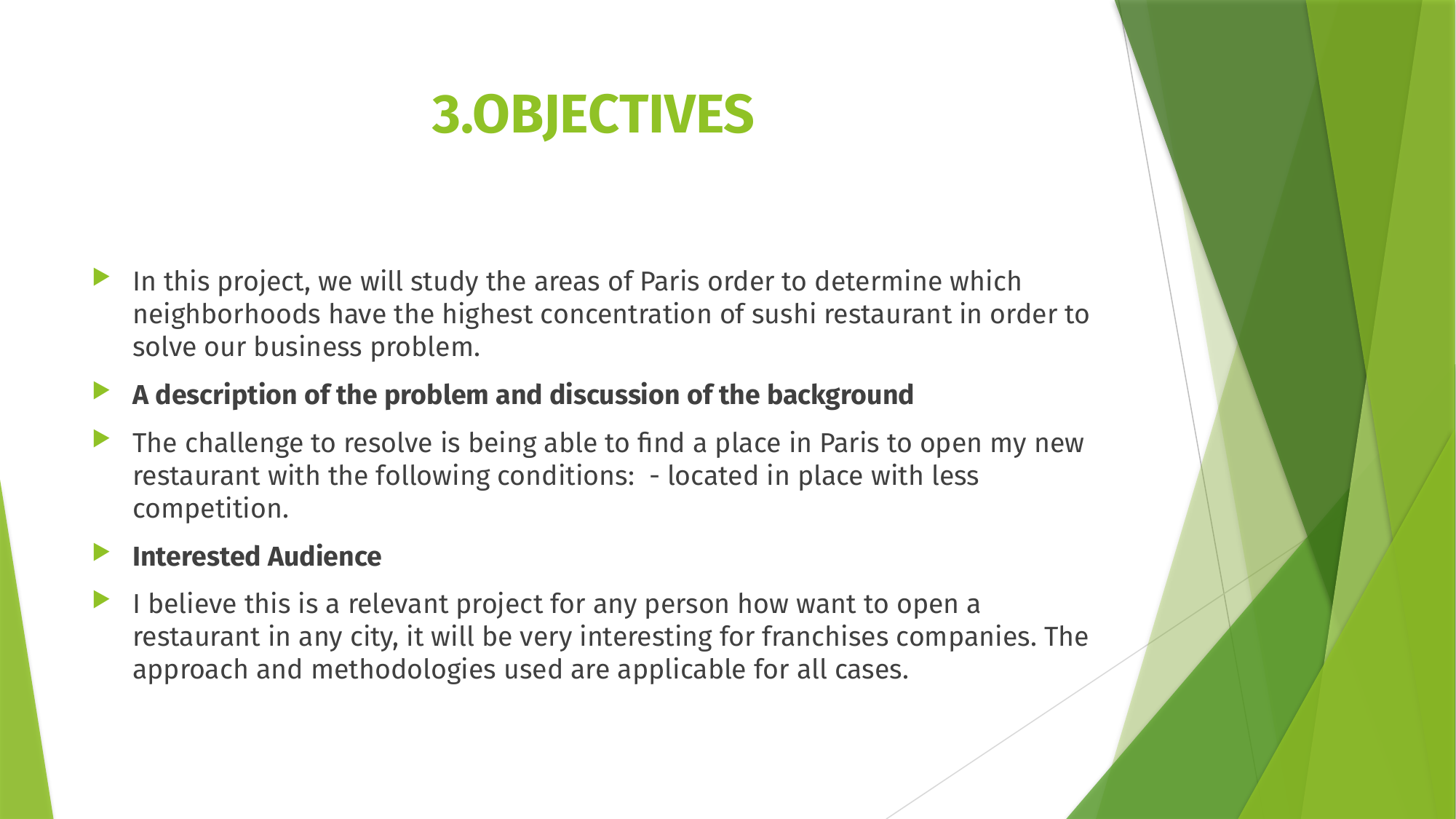

# 3.OBJECTIVES
In this project, we will study the areas of Paris order to determine which neighborhoods have the highest concentration of sushi restaurant in order to solve our business problem.
A description of the problem and discussion of the background
The challenge to resolve is being able to find a place in Paris to open my new restaurant with the following conditions:  - located in place with less competition.
Interested Audience
I believe this is a relevant project for any person how want to open a restaurant in any city, it will be very interesting for franchises companies. The approach and methodologies used are applicable for all cases.